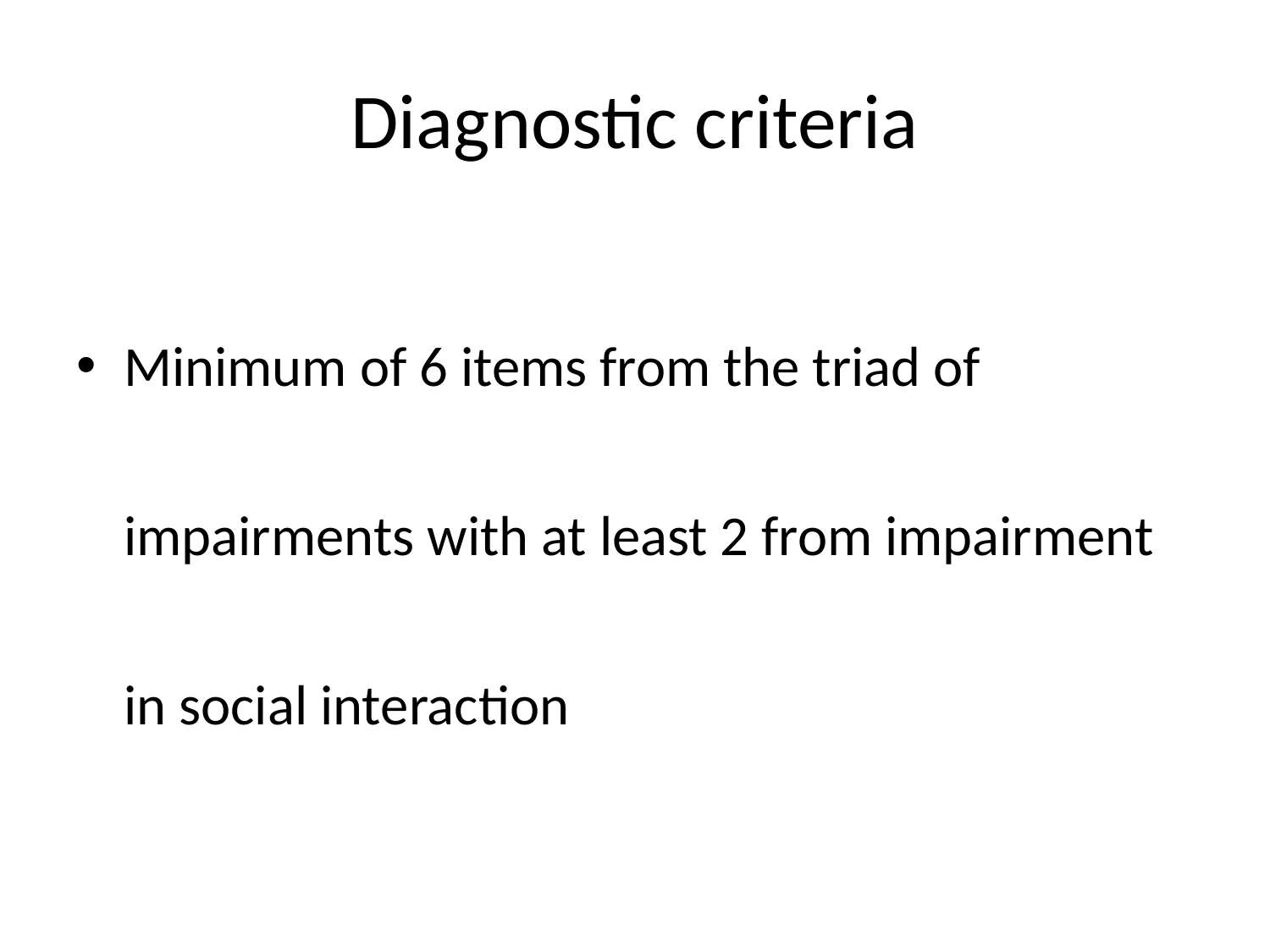

# Diagnostic criteria
Minimum of 6 items from the triad of impairments with at least 2 from impairment in social interaction